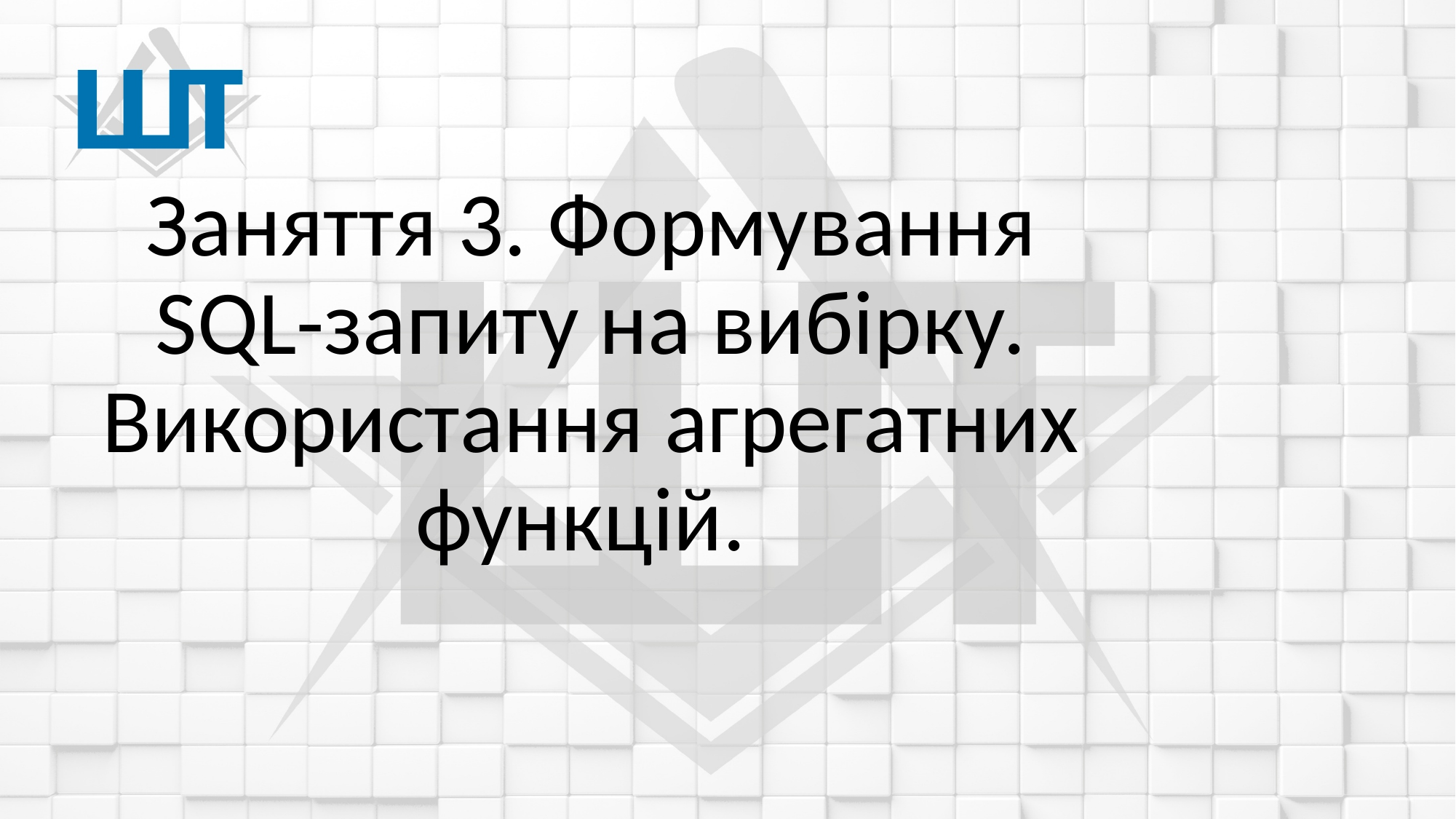

# Заняття 3. Формування SQL-запиту на вибірку. Використання агрегатних функцій.